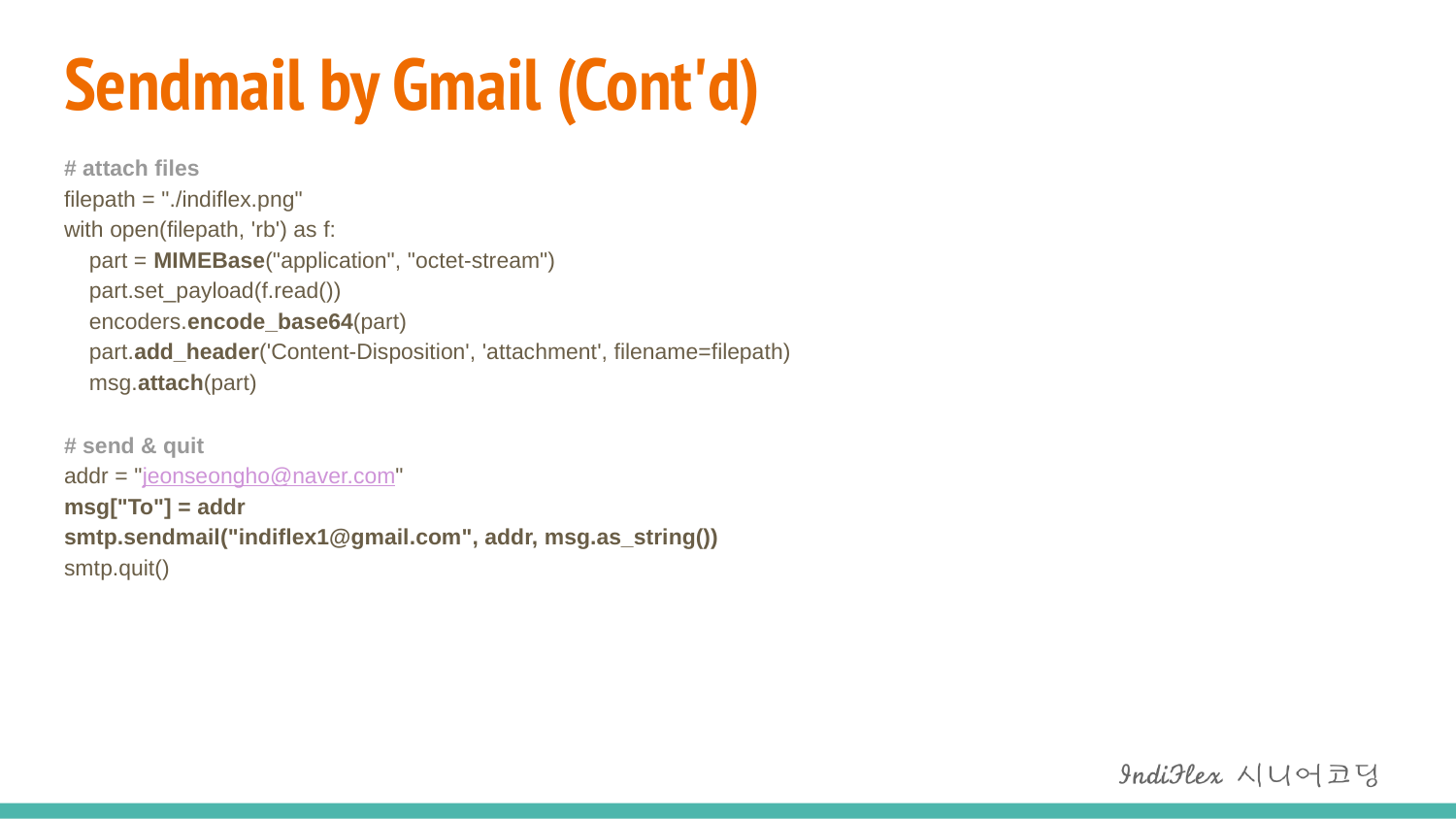

# Sendmail by Gmail (Cont'd)
# attach files filepath = "./indiflex.png" with open(filepath, 'rb') as f: part = MIMEBase("application", "octet-stream") part.set_payload(f.read()) encoders.encode_base64(part) part.add_header('Content-Disposition', 'attachment', filename=filepath) msg.attach(part)
# send & quit addr = "jeonseongho@naver.com" msg["To"] = addr smtp.sendmail("indiflex1@gmail.com", addr, msg.as_string()) smtp.quit()